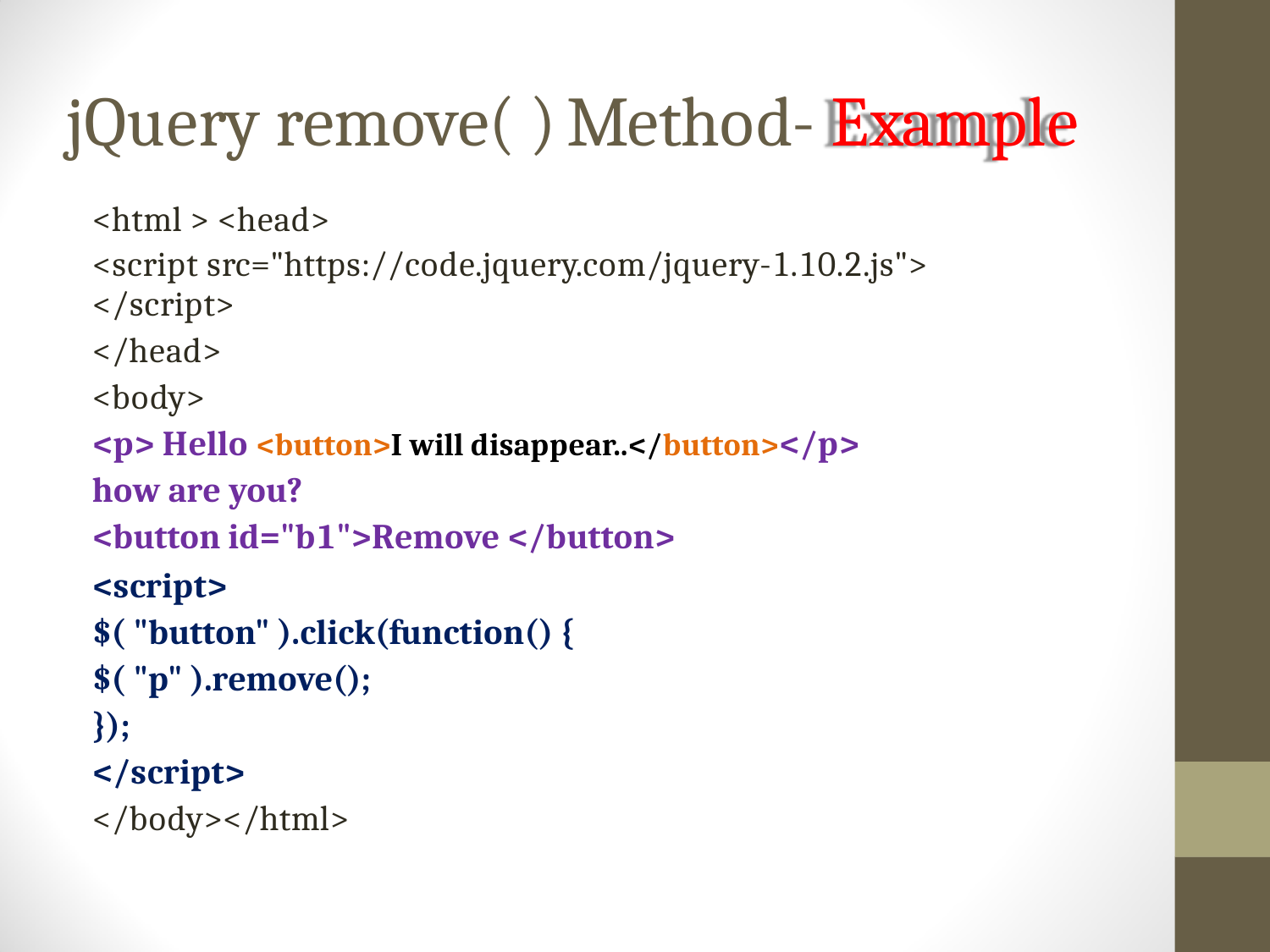

# jQuery remove( ) Method- Example
<html > <head>
<script src="https://code.jquery.com/jquery-1.10.2.js">
</script>
</head>
<body>
<p> Hello <button>I will disappear..</button></p>
how are you?
<button id="b1">Remove </button>
<script>
$( "button" ).click(function() {
$( "p" ).remove();
});
</script>
</body></html>